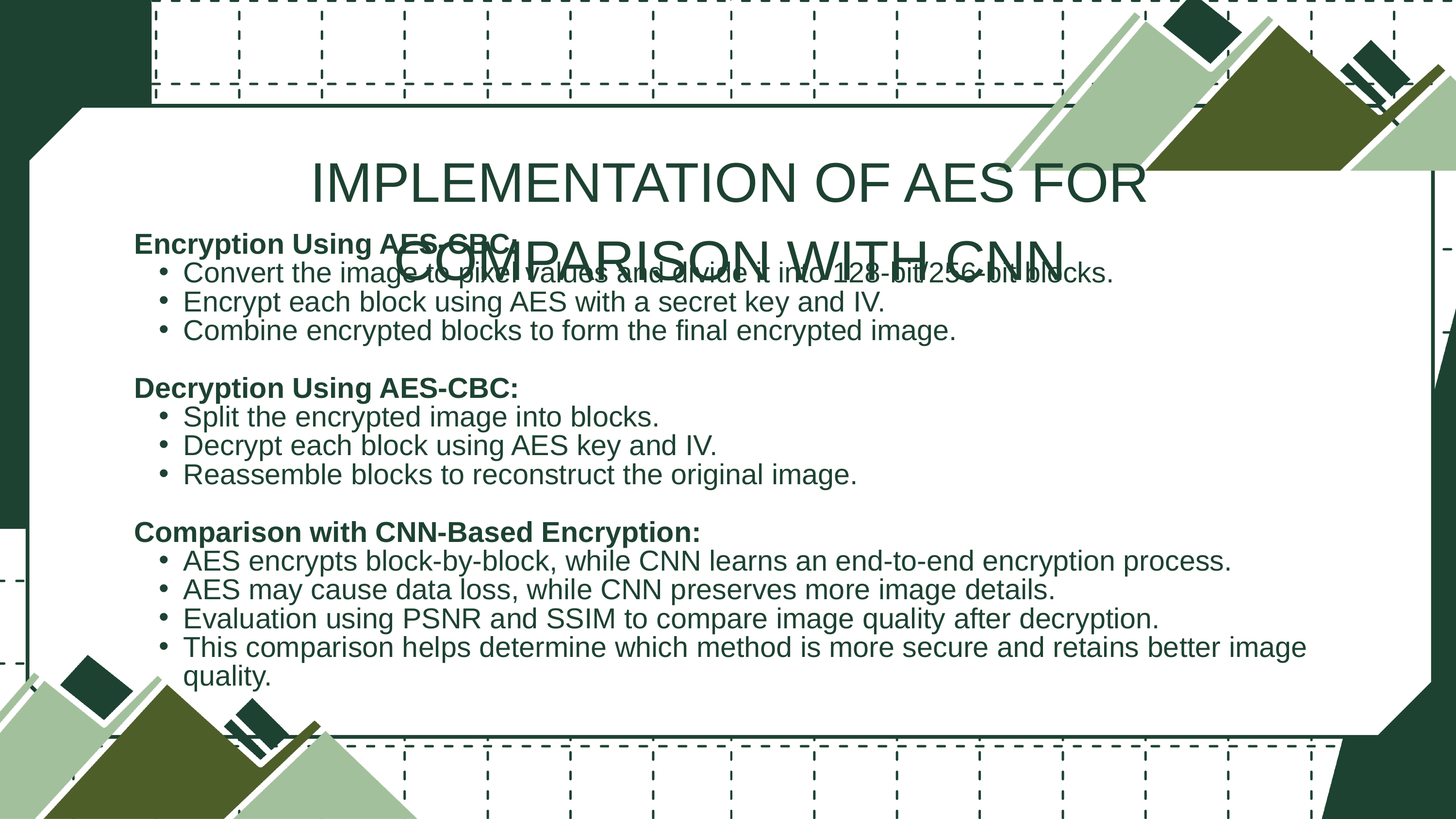

IMPLEMENTATION OF AES FOR COMPARISON WITH CNN
Encryption Using AES-CBC:
Convert the image to pixel values and divide it into 128-bit/256-bit blocks.
Encrypt each block using AES with a secret key and IV.
Combine encrypted blocks to form the final encrypted image.

Decryption Using AES-CBC:
Split the encrypted image into blocks.
Decrypt each block using AES key and IV.
Reassemble blocks to reconstruct the original image.

Comparison with CNN-Based Encryption:
AES encrypts block-by-block, while CNN learns an end-to-end encryption process.
AES may cause data loss, while CNN preserves more image details.
Evaluation using PSNR and SSIM to compare image quality after decryption.
This comparison helps determine which method is more secure and retains better image quality.